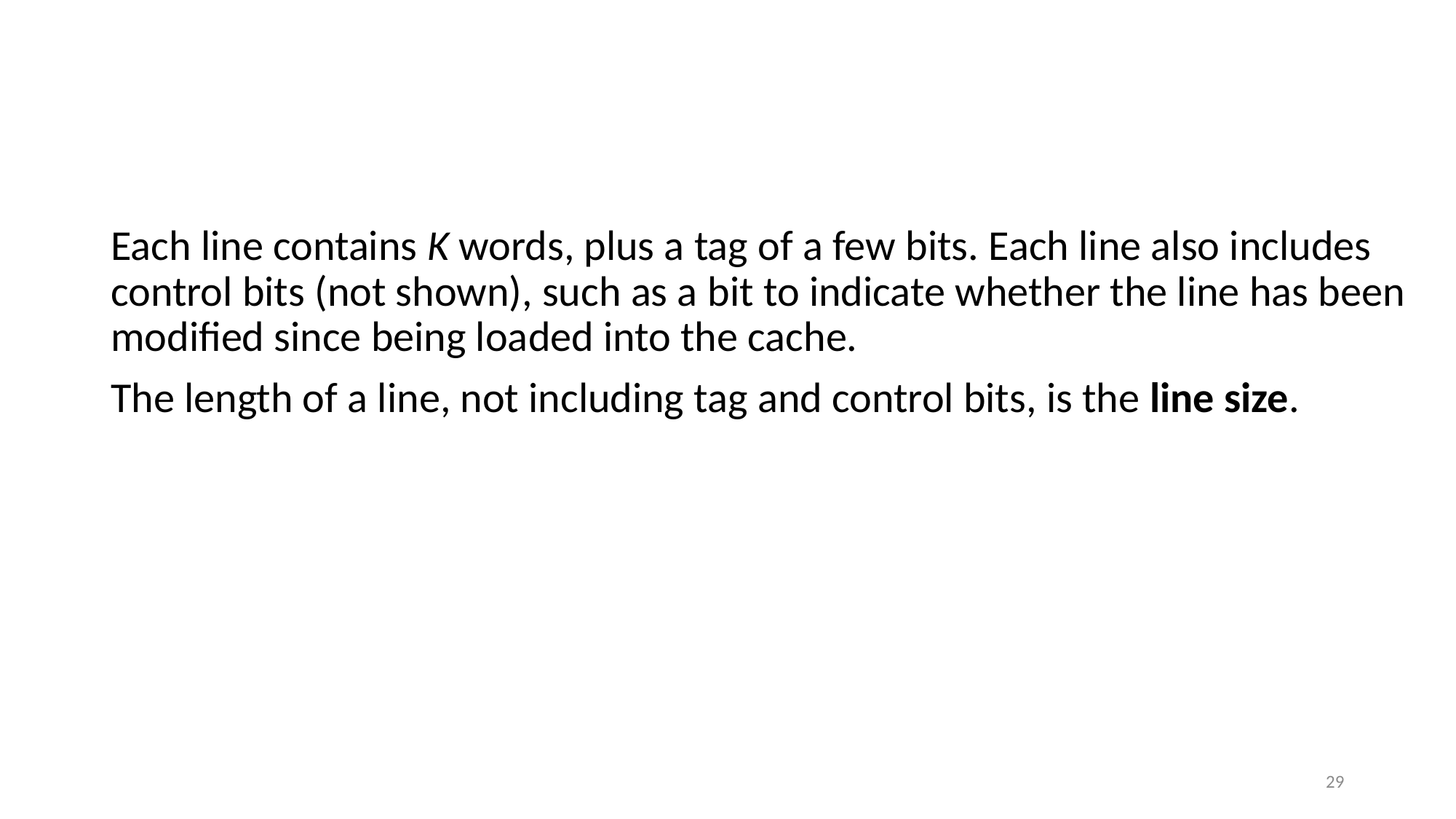

Each line contains K words, plus a tag of a few bits. Each line also includes control bits (not shown), such as a bit to indicate whether the line has been modified since being loaded into the cache.
The length of a line, not including tag and control bits, is the line size.

29